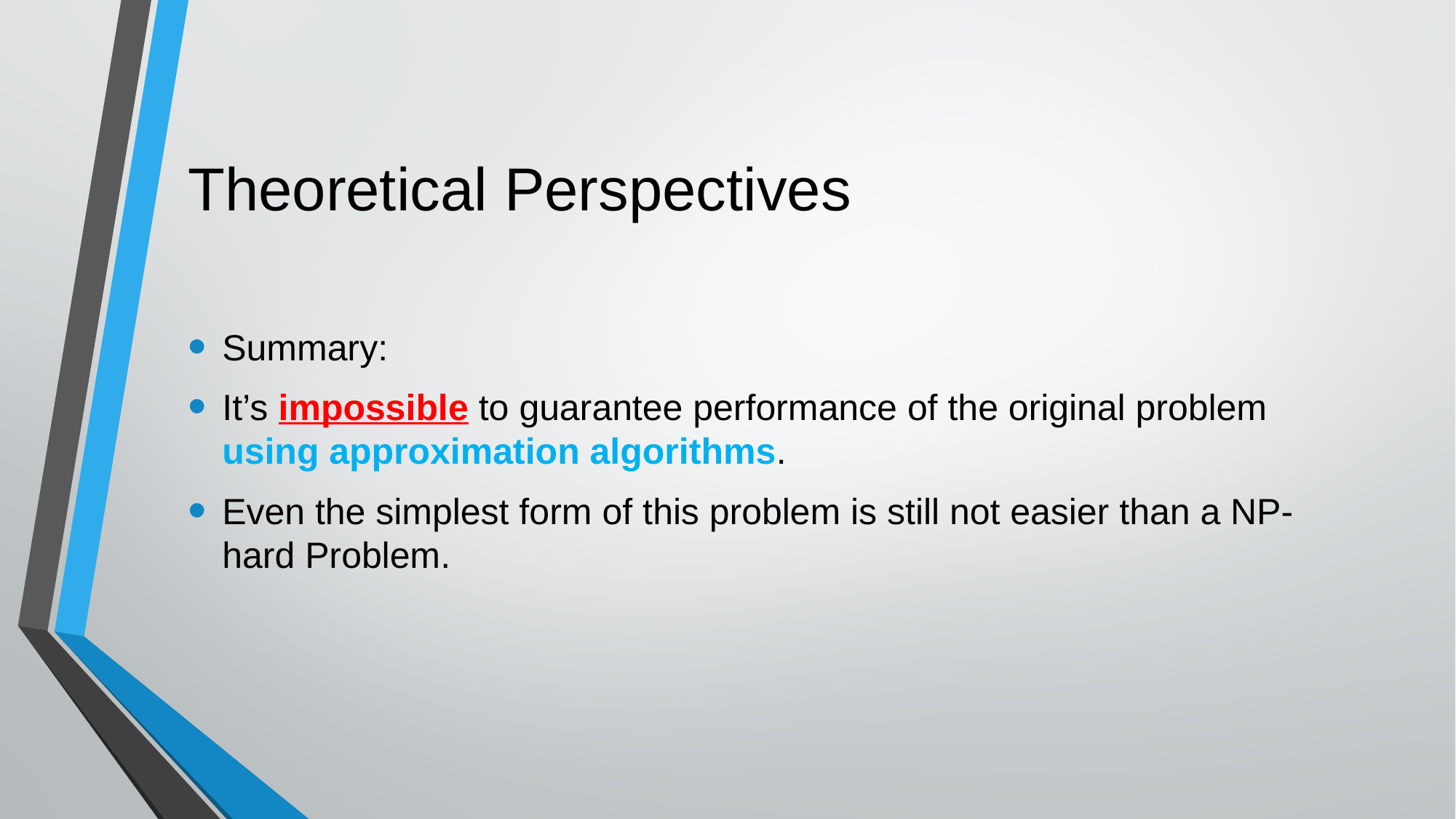

# Theoretical Perspectives
Summary:
It’s impossible to guarantee performance of the original problem using approximation algorithms.
Even the simplest form of this problem is still not easier than a NP-hard Problem.